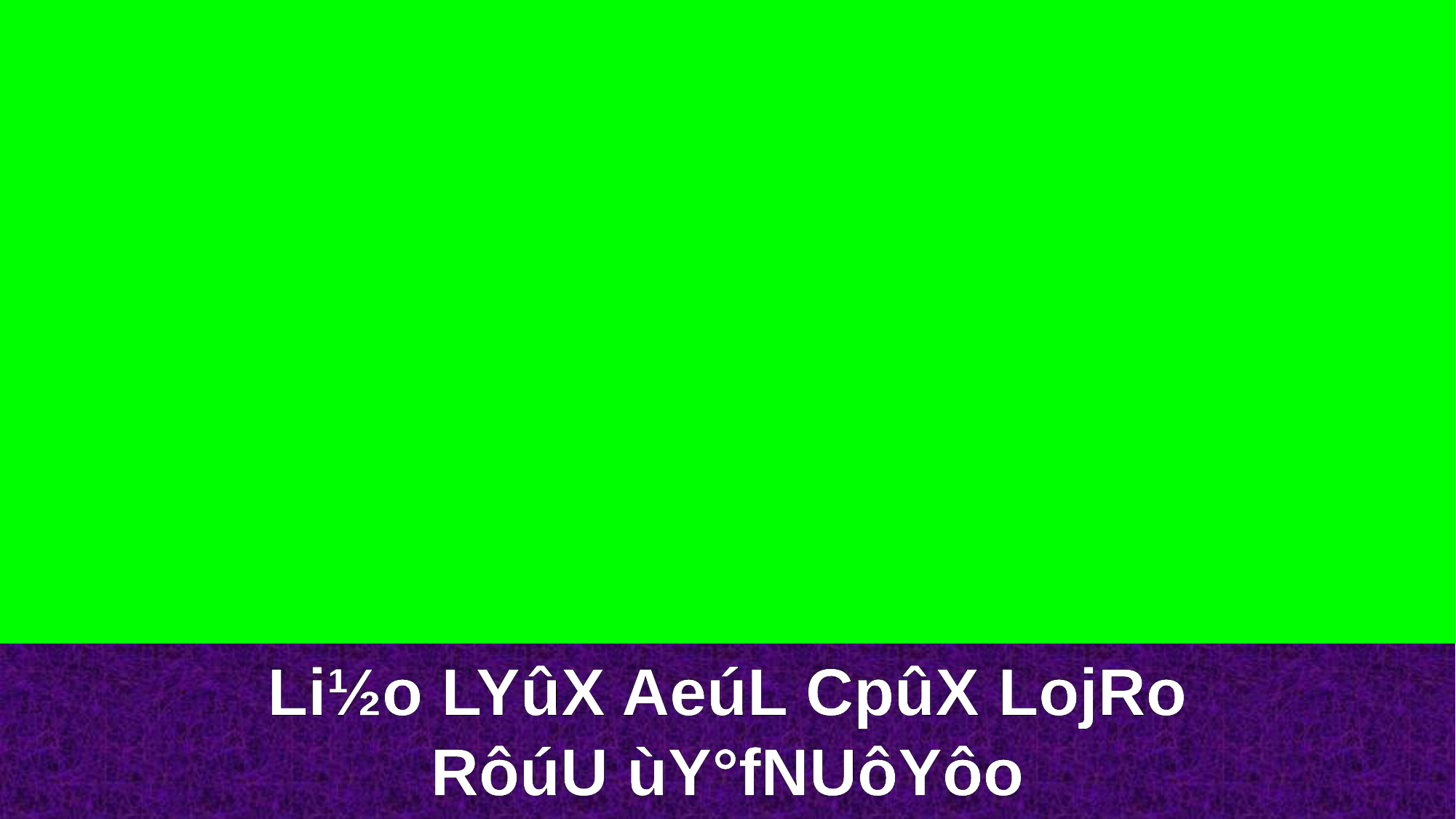

Li½o LYûX AeúL CpûX LojRo RôúU ùY°fNUôYôo